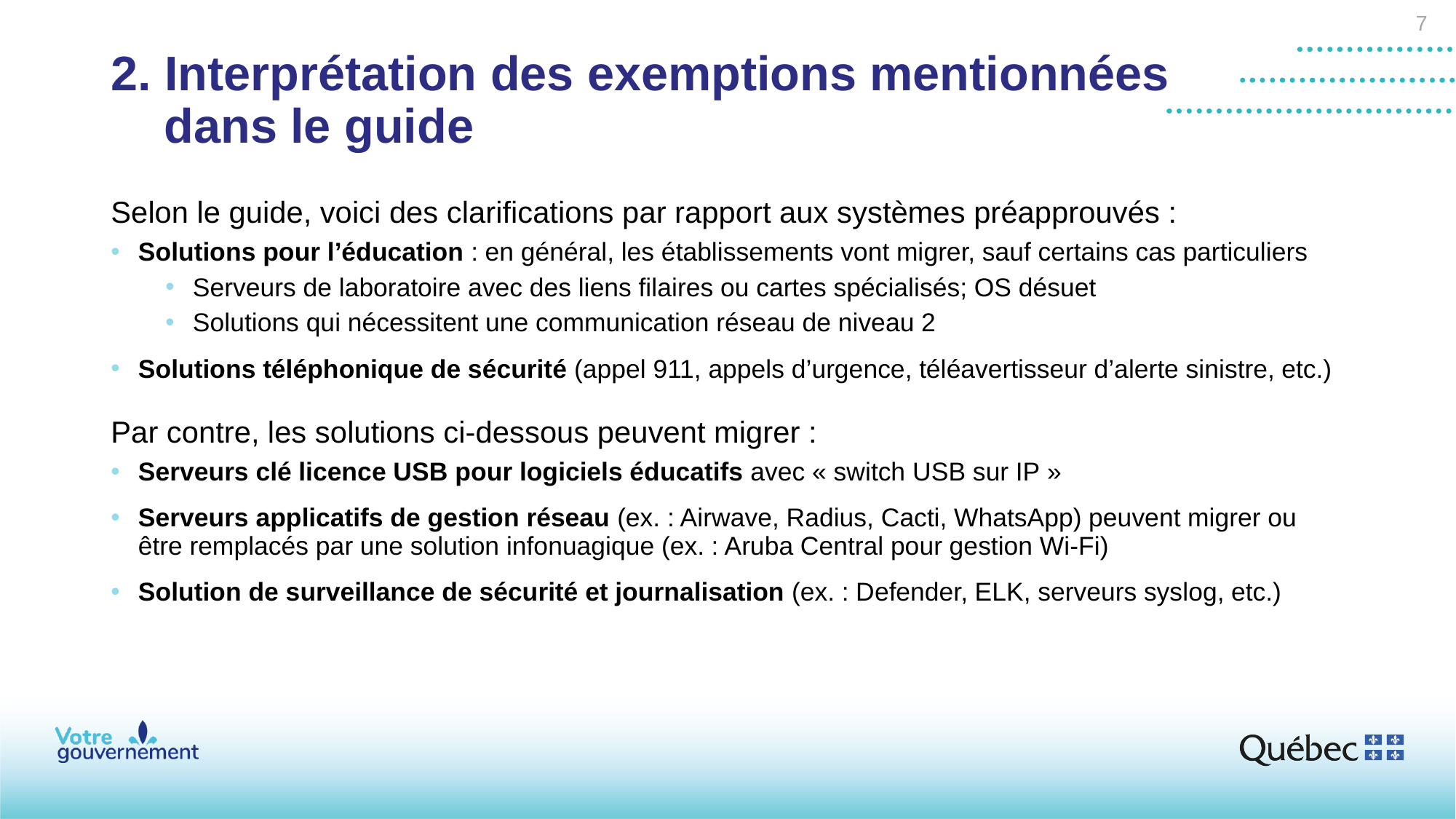

# 2. Interprétation des exemptions mentionnées dans le guide
Selon le guide, voici des clarifications par rapport aux systèmes préapprouvés :
Solutions pour l’éducation : en général, les établissements vont migrer, sauf certains cas particuliers
Serveurs de laboratoire avec des liens filaires ou cartes spécialisés; OS désuet
Solutions qui nécessitent une communication réseau de niveau 2
Solutions téléphonique de sécurité (appel 911, appels d’urgence, téléavertisseur d’alerte sinistre, etc.)
Par contre, les solutions ci-dessous peuvent migrer :
Serveurs clé licence USB pour logiciels éducatifs avec « switch USB sur IP »
Serveurs applicatifs de gestion réseau (ex. : Airwave, Radius, Cacti, WhatsApp) peuvent migrer ou être remplacés par une solution infonuagique (ex. : Aruba Central pour gestion Wi-Fi)
Solution de surveillance de sécurité et journalisation (ex. : Defender, ELK, serveurs syslog, etc.)